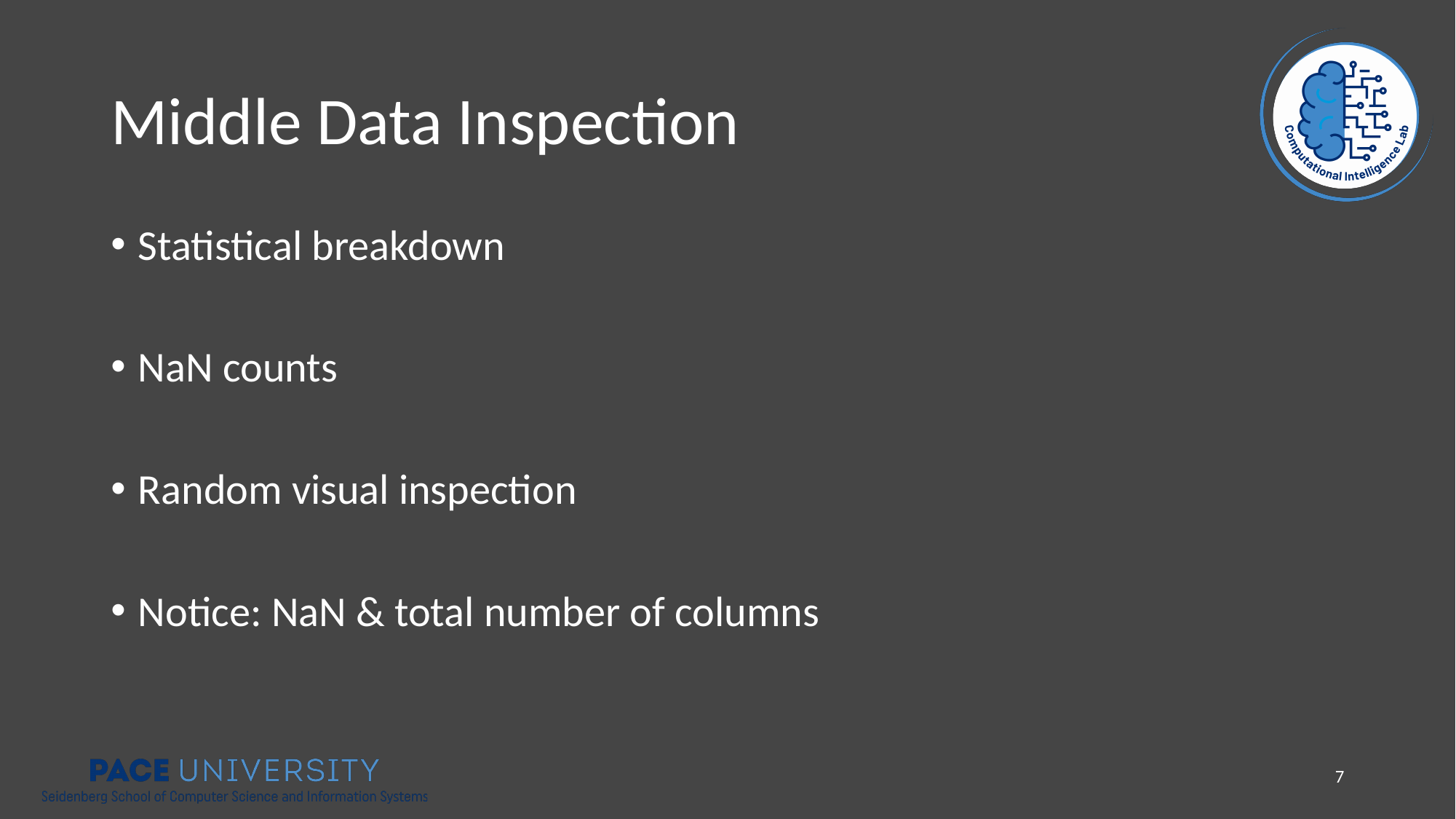

# Middle Data Inspection
Statistical breakdown

NaN counts

Random visual inspection

Notice: NaN & total number of columns

7